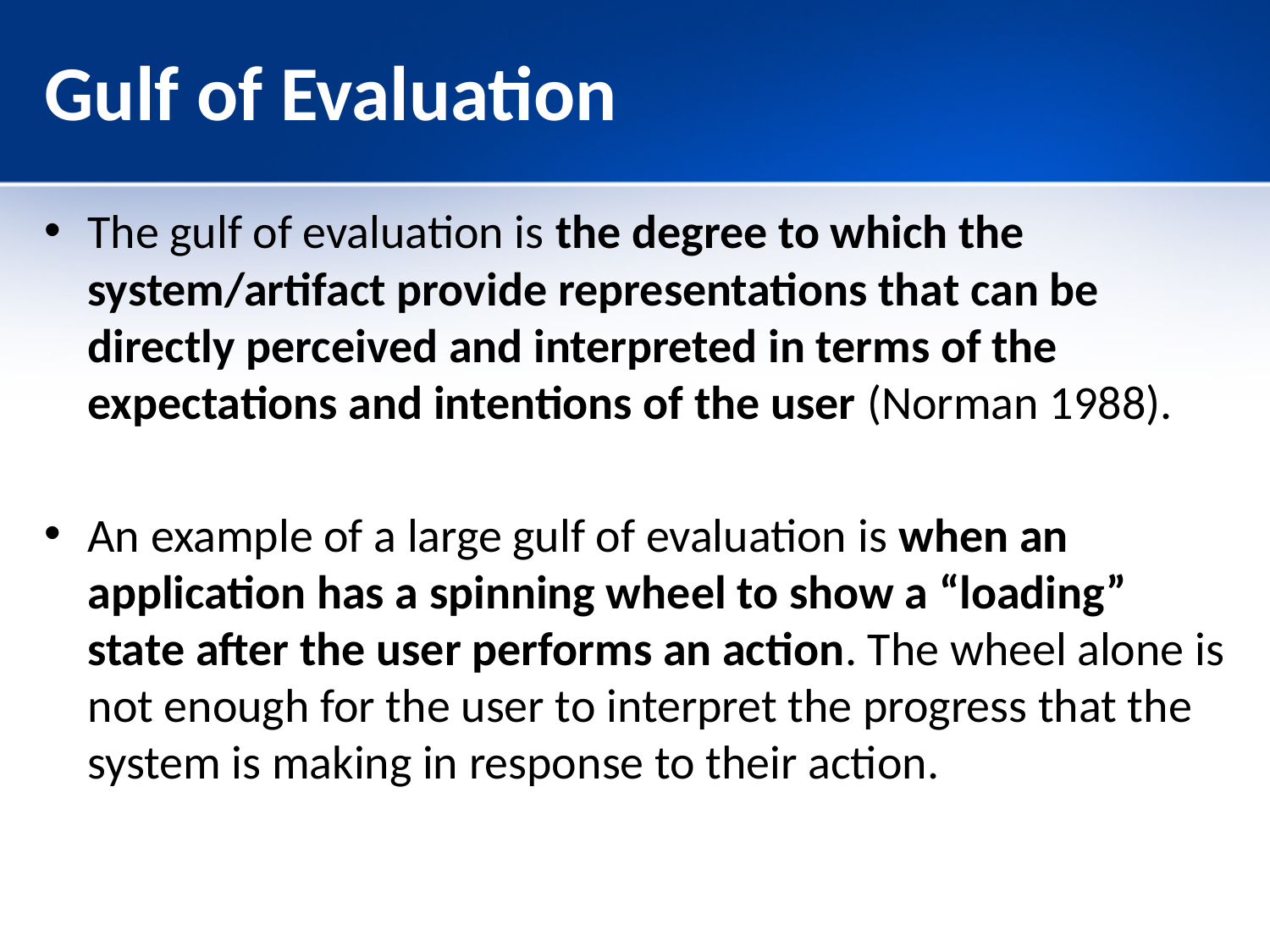

# Gulf of Evaluation
The gulf of evaluation is the degree to which the system/artifact provide representations that can be directly perceived and interpreted in terms of the expectations and intentions of the user (Norman 1988).

An example of a large gulf of evaluation is when an application has a spinning wheel to show a “loading” state after the user performs an action. The wheel alone is not enough for the user to interpret the progress that the system is making in response to their action.